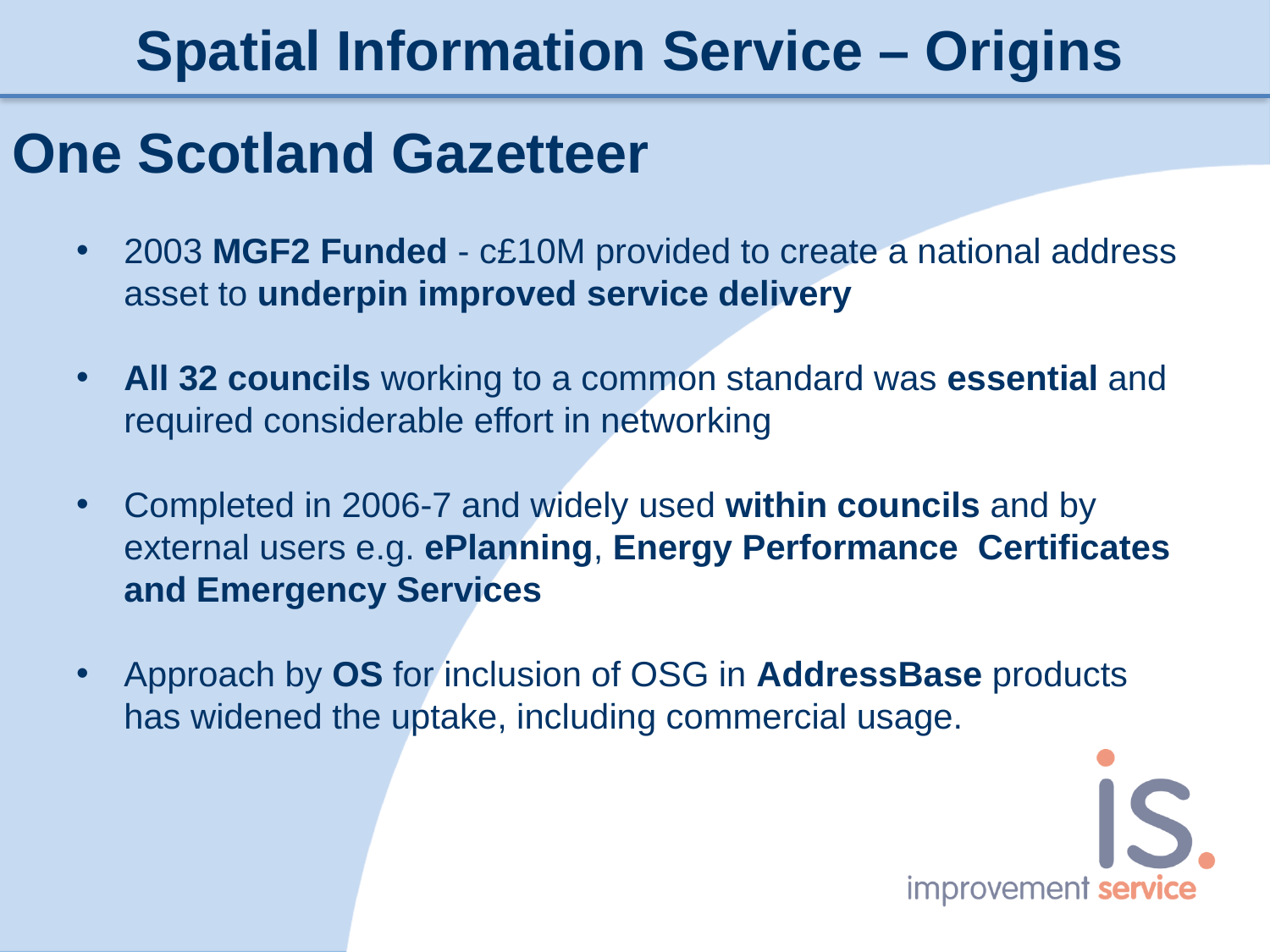

2003 MGF2 Funded - c£10M provided to create a national address asset to underpin improved service delivery

All 32 councils working to a common standard was essential and required considerable effort in networking

Completed in 2006-7 and widely used within councils and by external users e.g. ePlanning, Energy Performance  Certificates and Emergency Services

Approach by OS for inclusion of OSG in AddressBase products has widened the uptake, including commercial usage.

Spatial Information Service – Origins
One Scotland Gazetteer